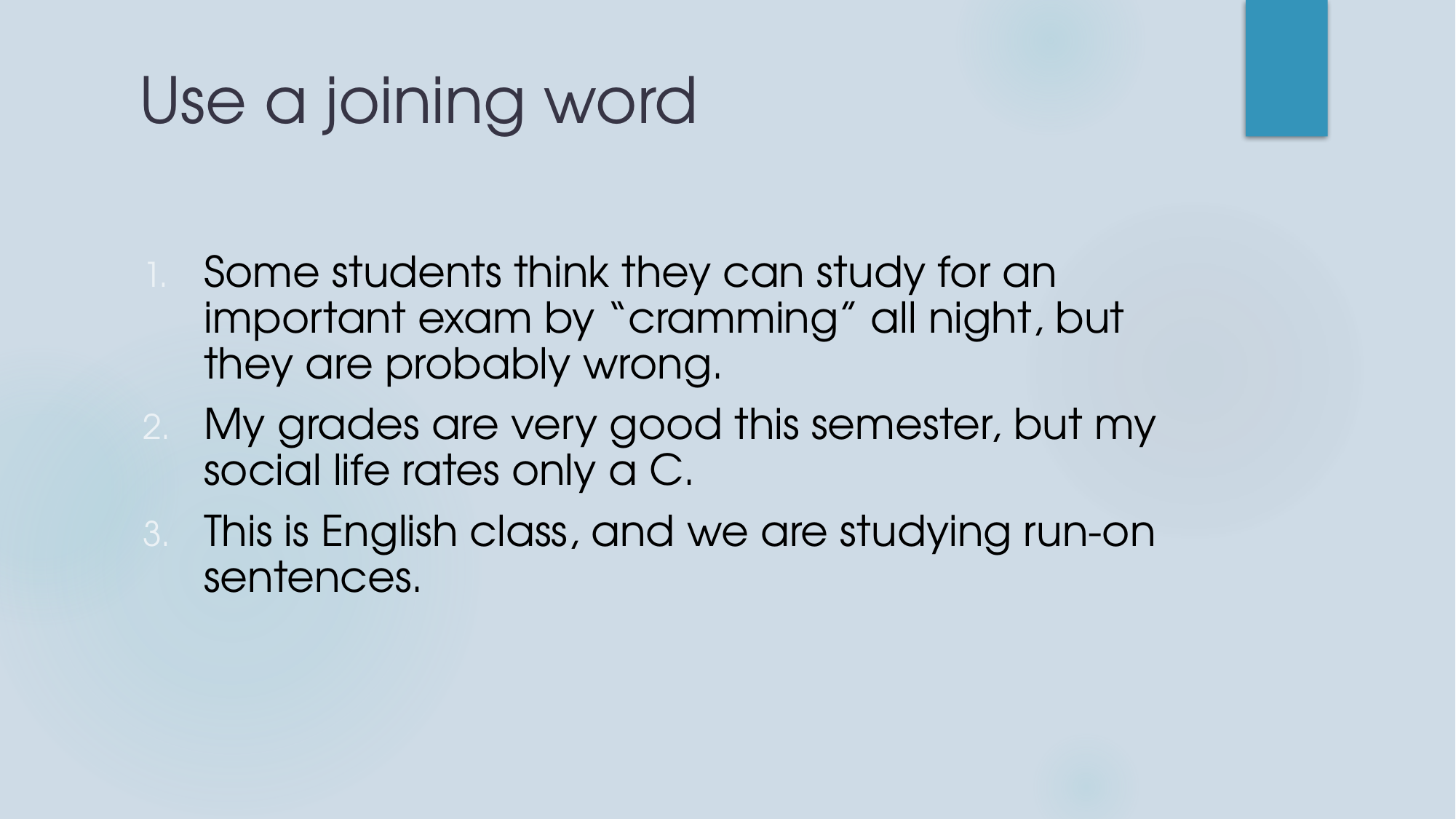

# Use a joining word
Some students think they can study for an important exam by “cramming” all night, but they are probably wrong.
My grades are very good this semester, but my social life rates only a C.
This is English class, and we are studying run-on sentences.